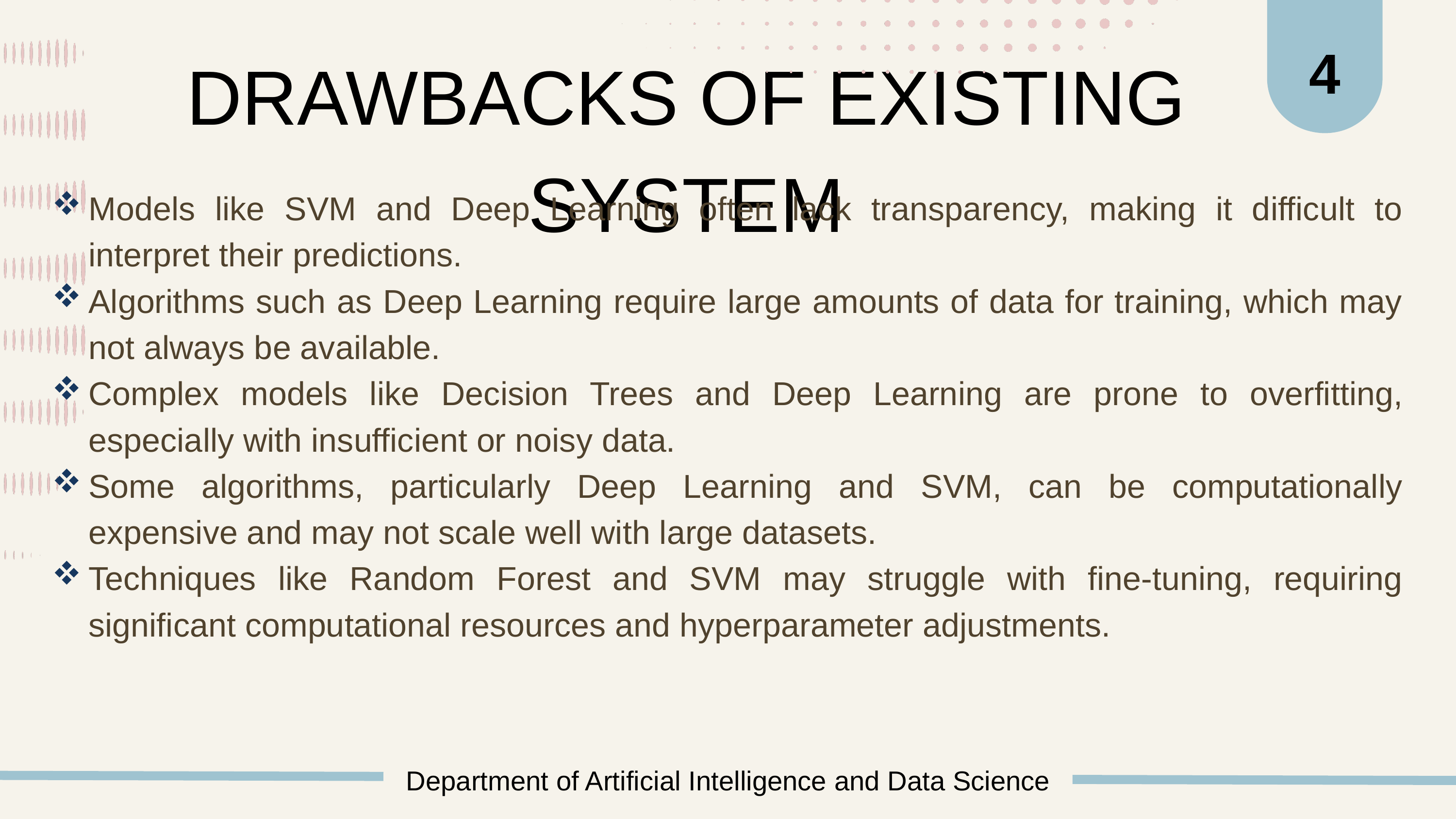

4

DRAWBACKS OF EXISTING SYSTEM

Models like SVM and Deep Learning often lack transparency, making it difficult to interpret their predictions.
Algorithms such as Deep Learning require large amounts of data for training, which may not always be available.
Complex models like Decision Trees and Deep Learning are prone to overfitting, especially with insufficient or noisy data.
Some algorithms, particularly Deep Learning and SVM, can be computationally expensive and may not scale well with large datasets.
Techniques like Random Forest and SVM may struggle with fine-tuning, requiring significant computational resources and hyperparameter adjustments.
Department of Artificial Intelligence and Data Science